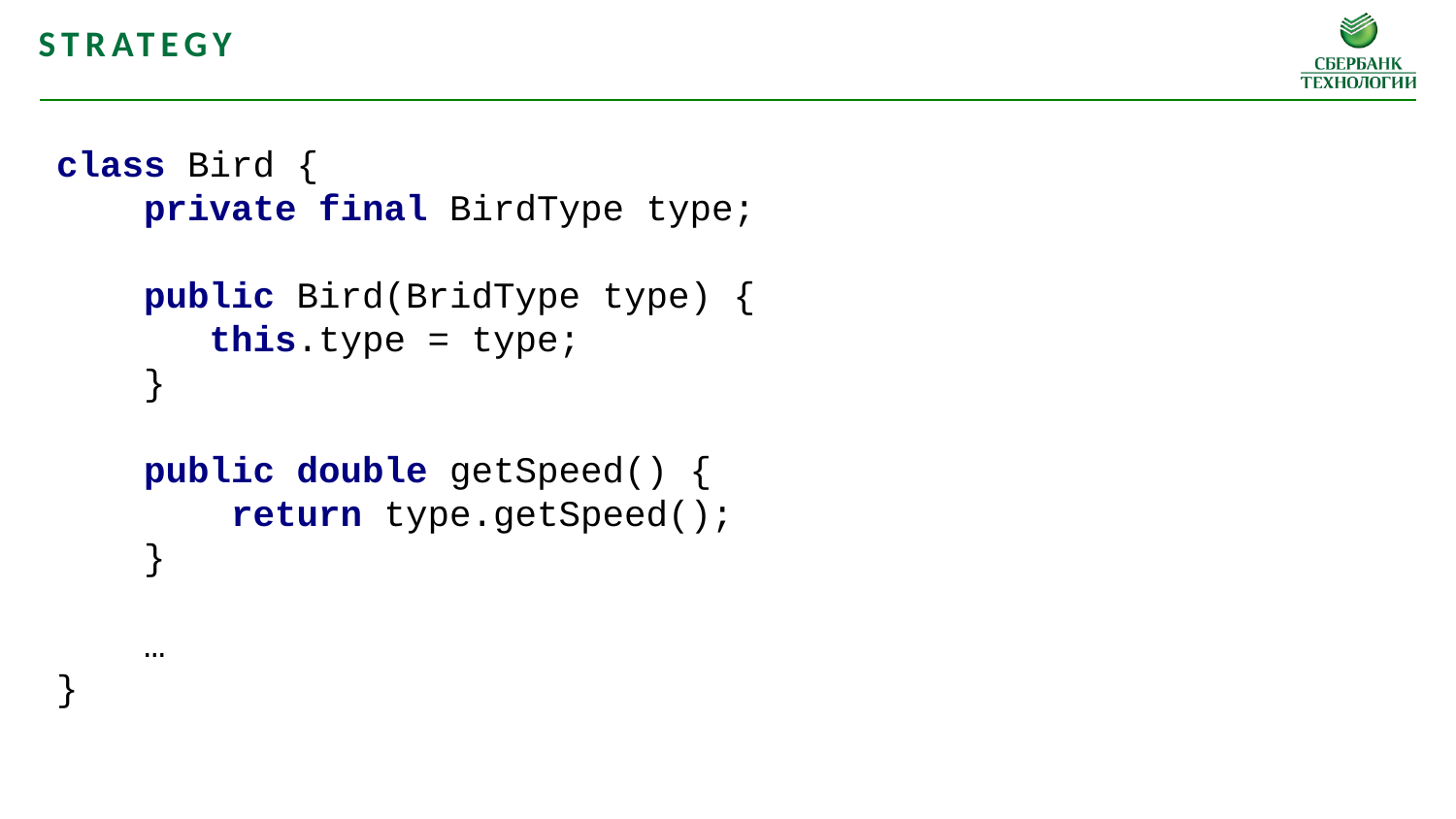

Strategy
class Bird {
    private final BirdType type;

    public Bird(BridType type) {
       this.type = type;
    }
    public double getSpeed() {
        return type.getSpeed();
    }

    …
}